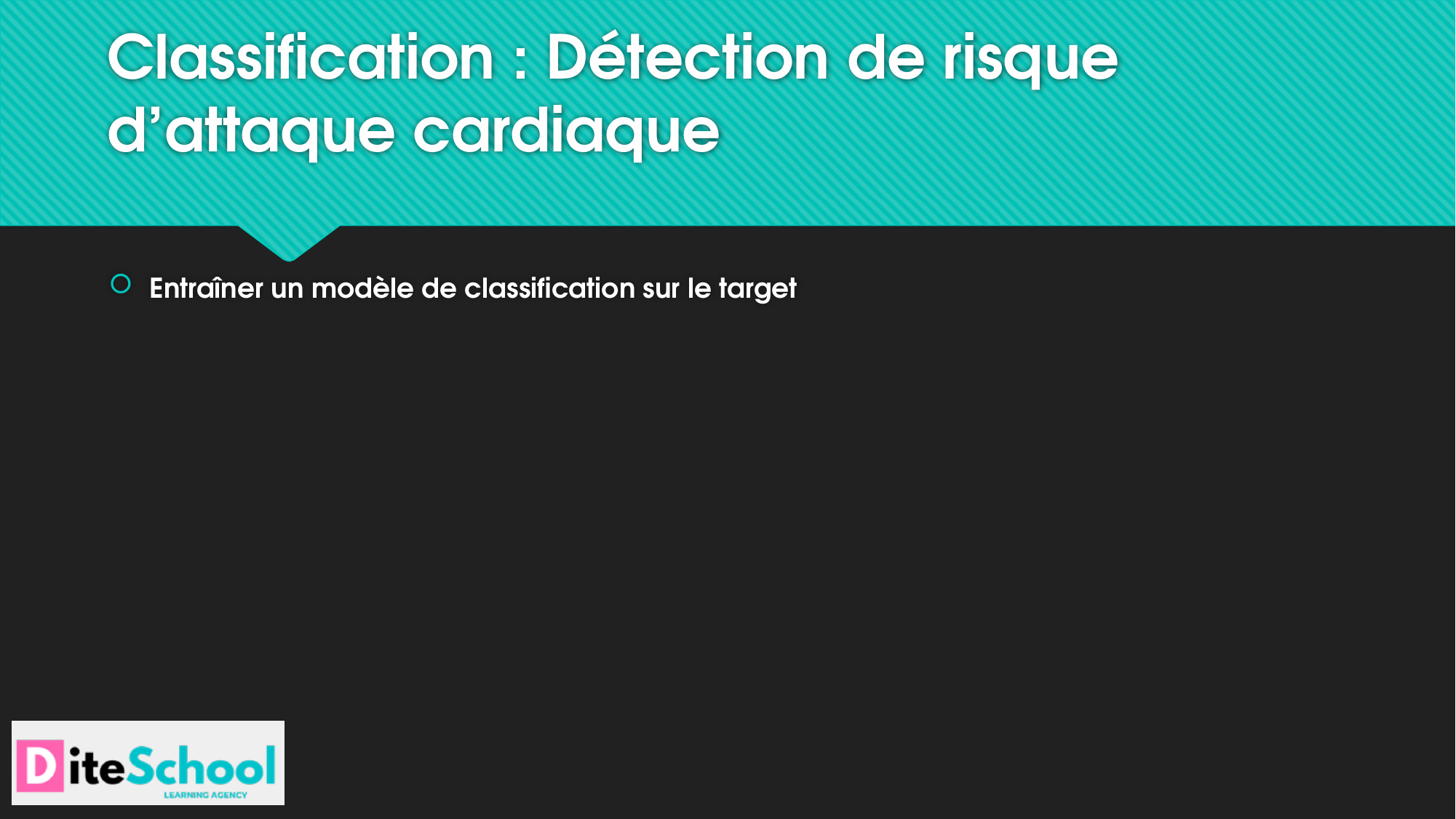

# Classification : Détection de risque d’attaque cardiaque
Entraîner un modèle de classification sur le target